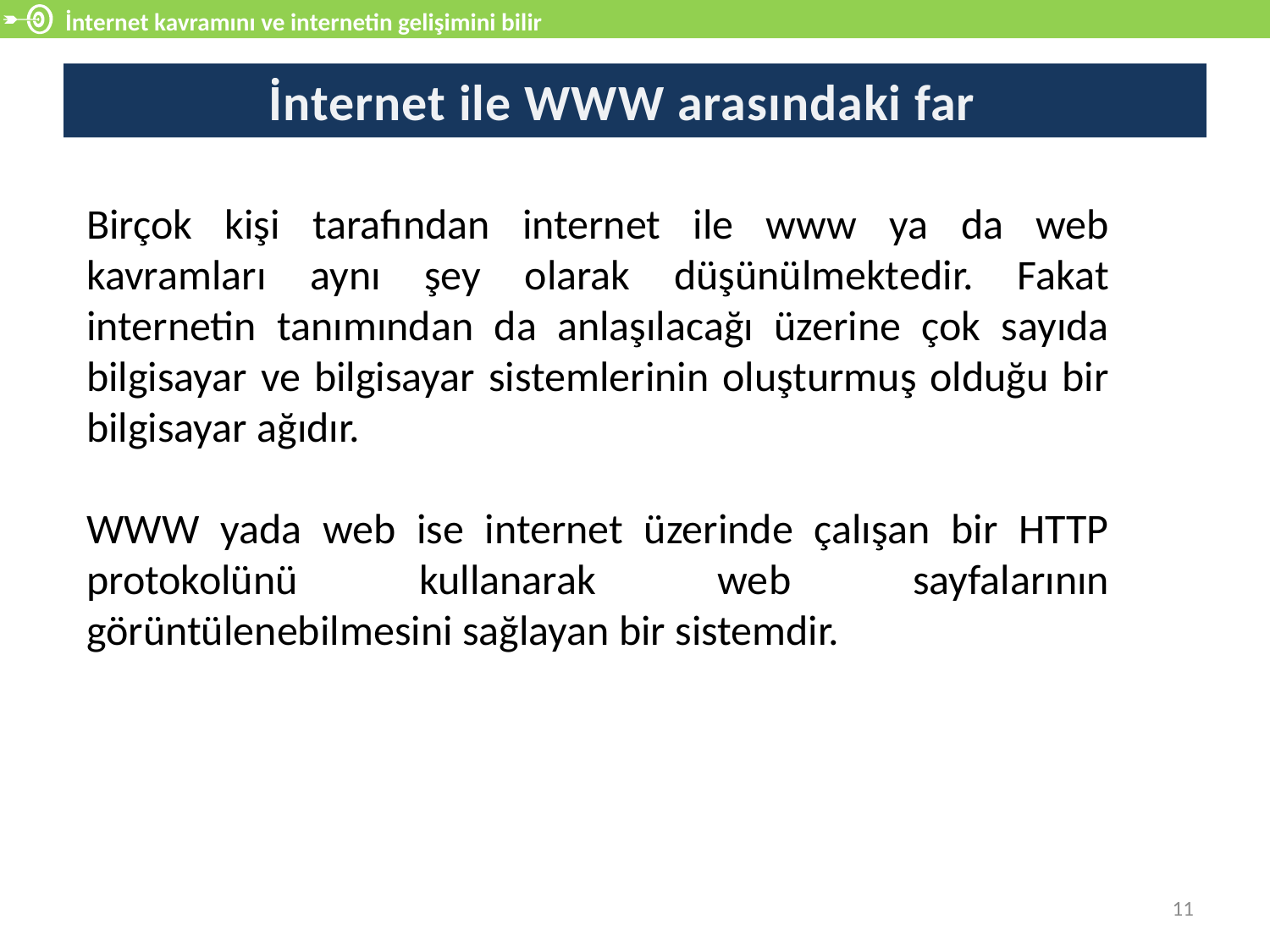

İnternet kavramını ve internetin gelişimini bilir
# İnternet ile WWW arasındaki fark
Birçok kişi tarafından internet ile www ya da web kavramları aynı şey olarak düşünülmektedir. Fakat internetin tanımından da anlaşılacağı üzerine çok sayıda bilgisayar ve bilgisayar sistemlerinin oluşturmuş olduğu bir bilgisayar ağıdır.

WWW yada web ise internet üzerinde çalışan bir HTTP protokolünü kullanarak web sayfalarının görüntülenebilmesini sağlayan bir sistemdir.
11